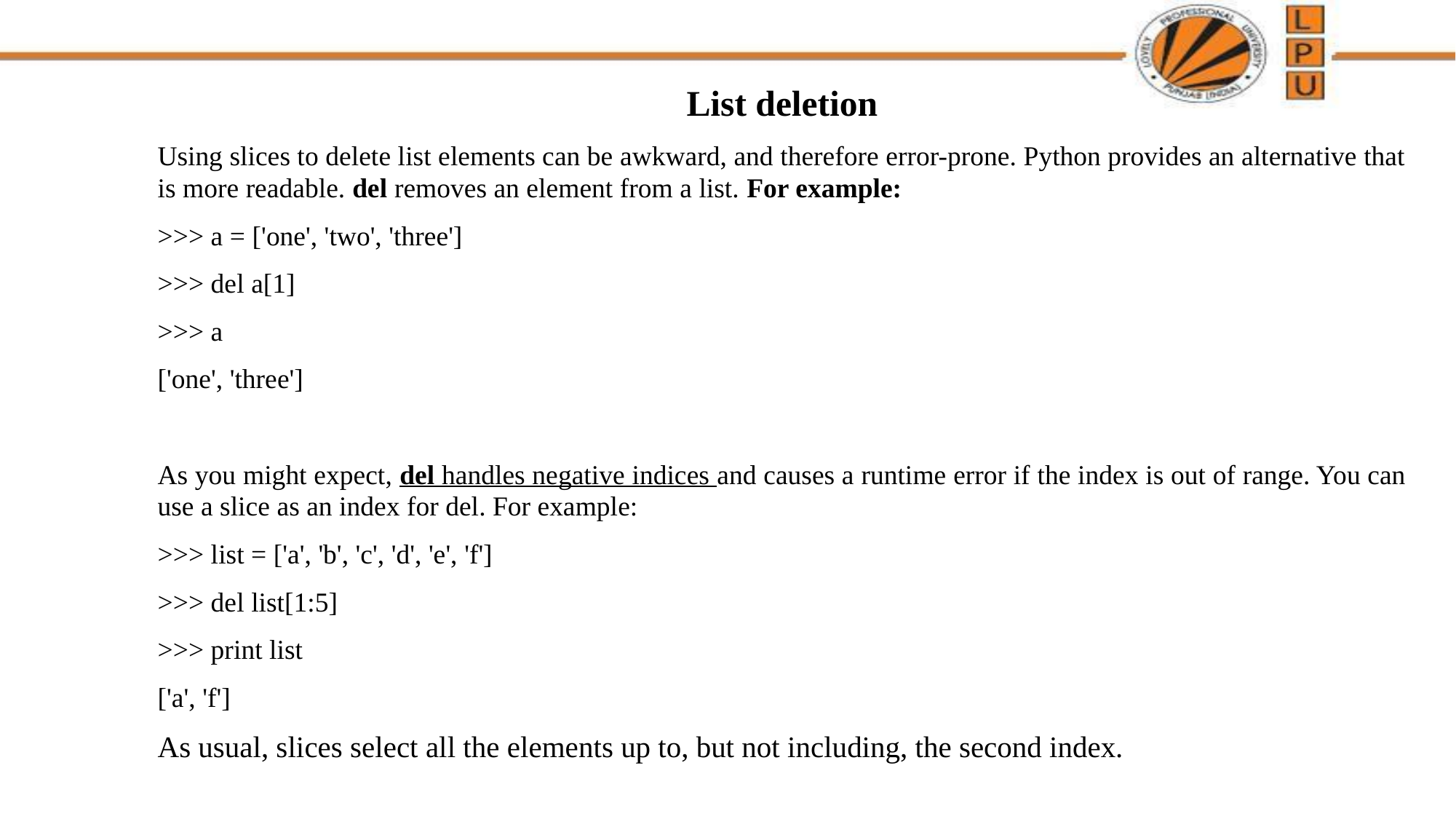

List deletion
Using slices to delete list elements can be awkward, and therefore error-prone. Python provides an alternative that is more readable. del removes an element from a list. For example:
>>> a = ['one', 'two', 'three']
>>> del a[1]
>>> a
['one', 'three']

As you might expect, del handles negative indices and causes a runtime error if the index is out of range. You can use a slice as an index for del. For example:
>>> list = ['a', 'b', 'c', 'd', 'e', 'f']
>>> del list[1:5]
>>> print list
['a', 'f']
As usual, slices select all the elements up to, but not including, the second index.